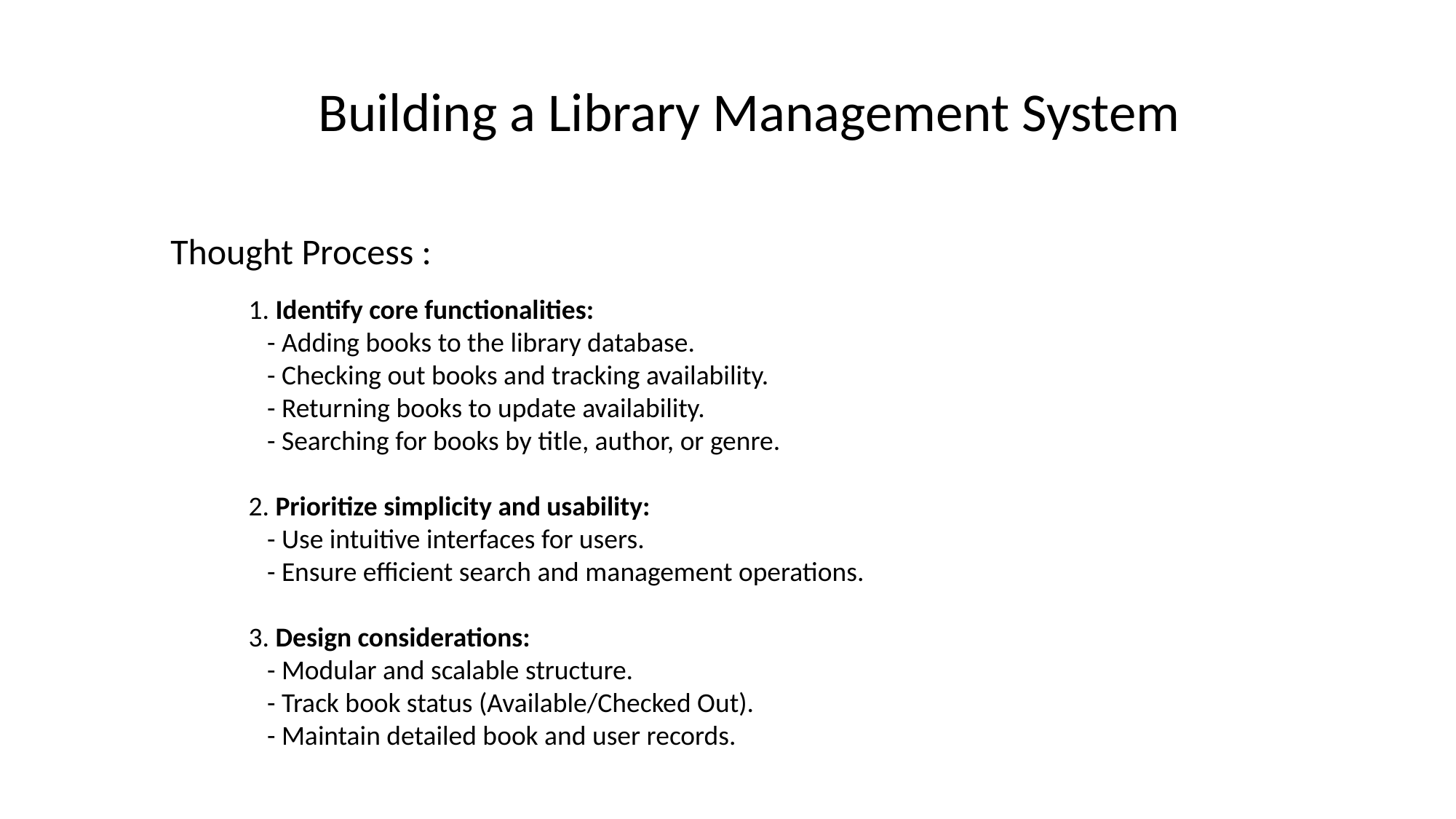

Building a Library Management System
Thought Process :
1. Identify core functionalities:
   - Adding books to the library database.
   - Checking out books and tracking availability.
   - Returning books to update availability.
   - Searching for books by title, author, or genre.

2. Prioritize simplicity and usability:
   - Use intuitive interfaces for users.
   - Ensure efficient search and management operations.

3. Design considerations:
   - Modular and scalable structure.
   - Track book status (Available/Checked Out).
   - Maintain detailed book and user records.